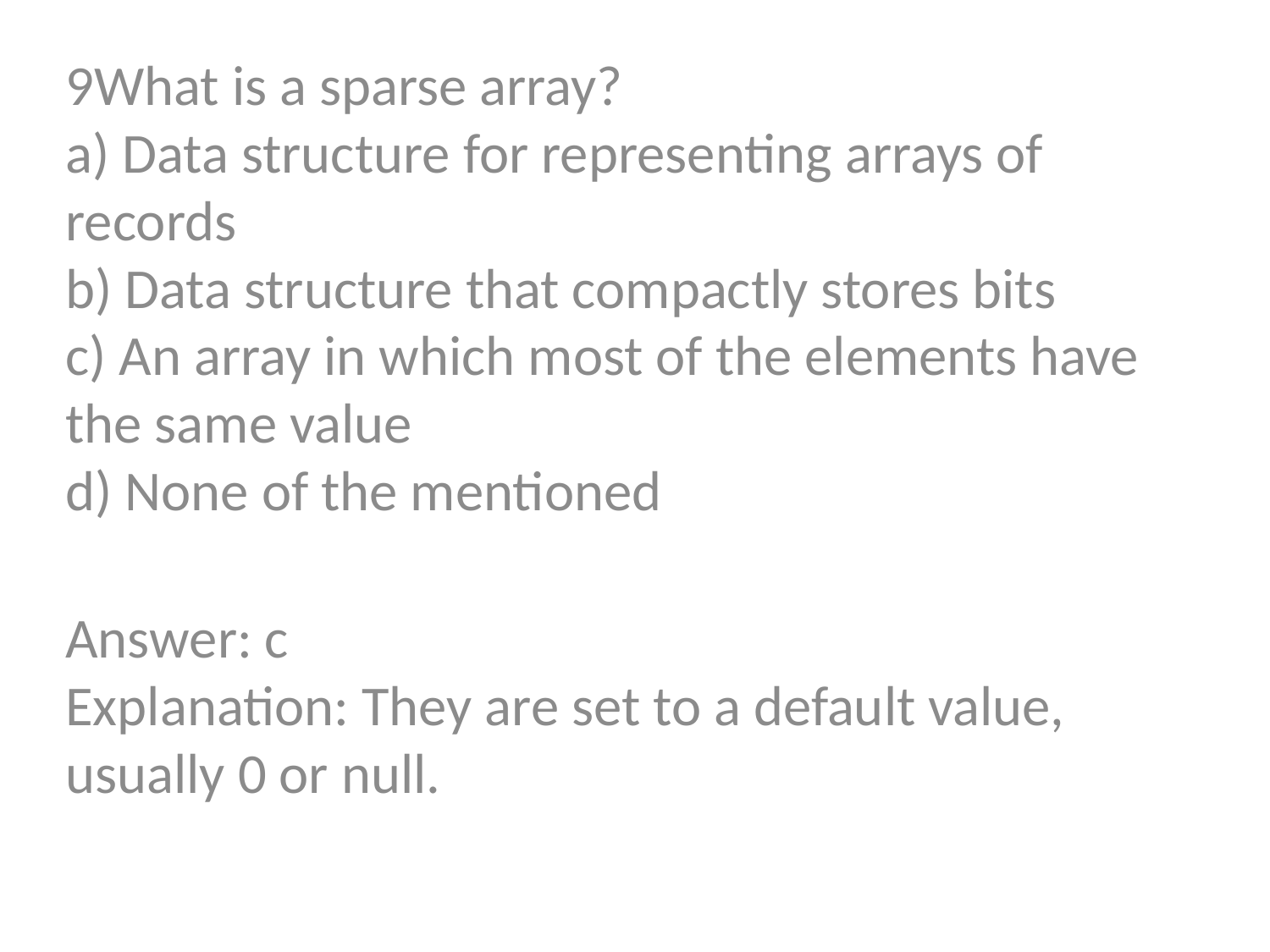

9What is a sparse array?
a) Data structure for representing arrays of records
b) Data structure that compactly stores bits
c) An array in which most of the elements have the same value
d) None of the mentioned
Answer: c
Explanation: They are set to a default value, usually 0 or null.